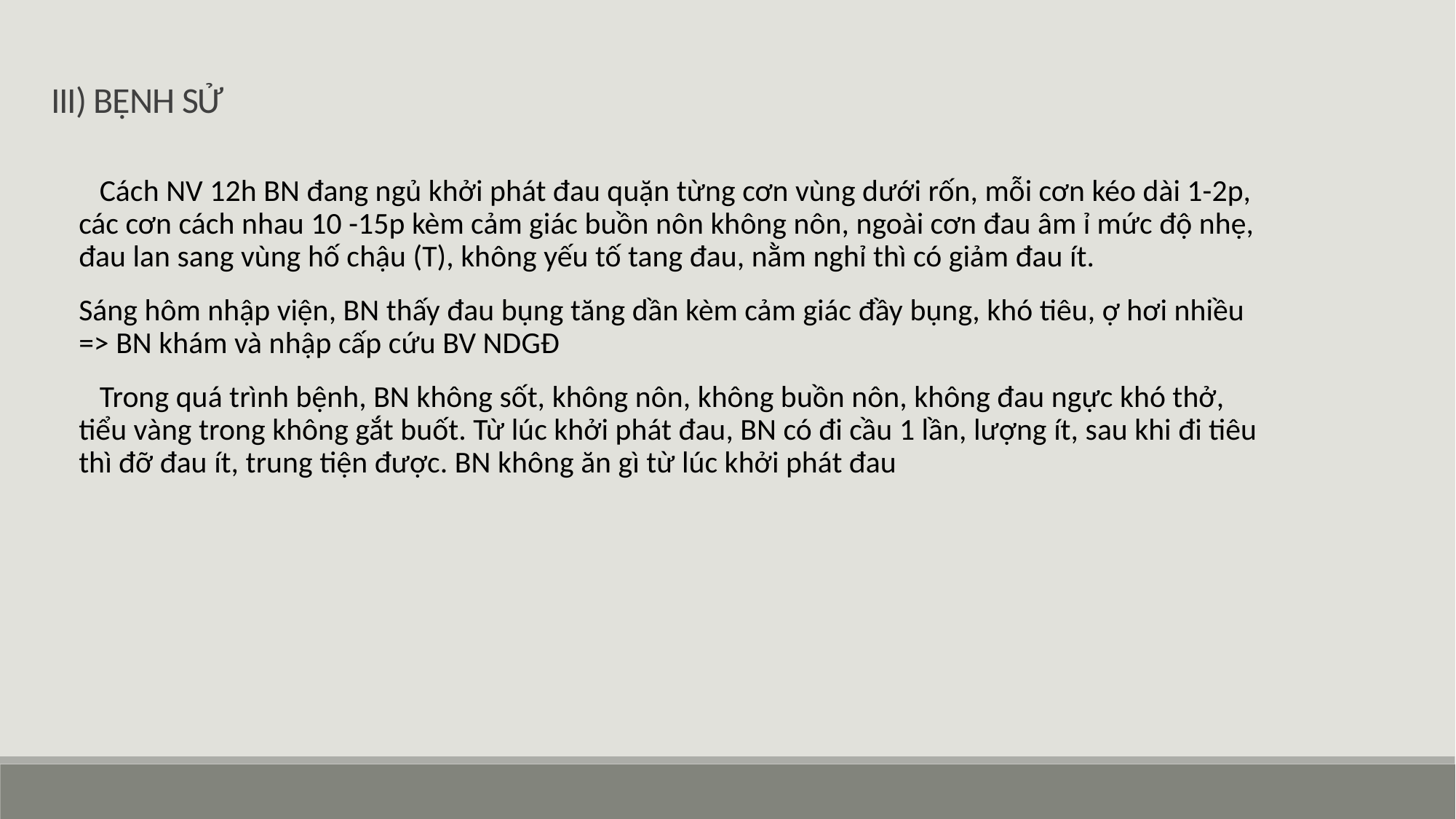

III) BỆNH SỬ
   Cách NV 12h BN đang ngủ khởi phát đau quặn từng cơn vùng dưới rốn, mỗi cơn kéo dài 1-2p, các cơn cách nhau 10 -15p kèm cảm giác buồn nôn không nôn, ngoài cơn đau âm ỉ mức độ nhẹ, đau lan sang vùng hố chậu (T), không yếu tố tang đau, nằm nghỉ thì có giảm đau ít.
Sáng hôm nhập viện, BN thấy đau bụng tăng dần kèm cảm giác đầy bụng, khó tiêu, ợ hơi nhiều => BN khám và nhập cấp cứu BV NDGĐ
   Trong quá trình bệnh, BN không sốt, không nôn, không buồn nôn, không đau ngực khó thở, tiểu vàng trong không gắt buốt. Từ lúc khởi phát đau, BN có đi cầu 1 lần, lượng ít, sau khi đi tiêu thì đỡ đau ít, trung tiện được. BN không ăn gì từ lúc khởi phát đau